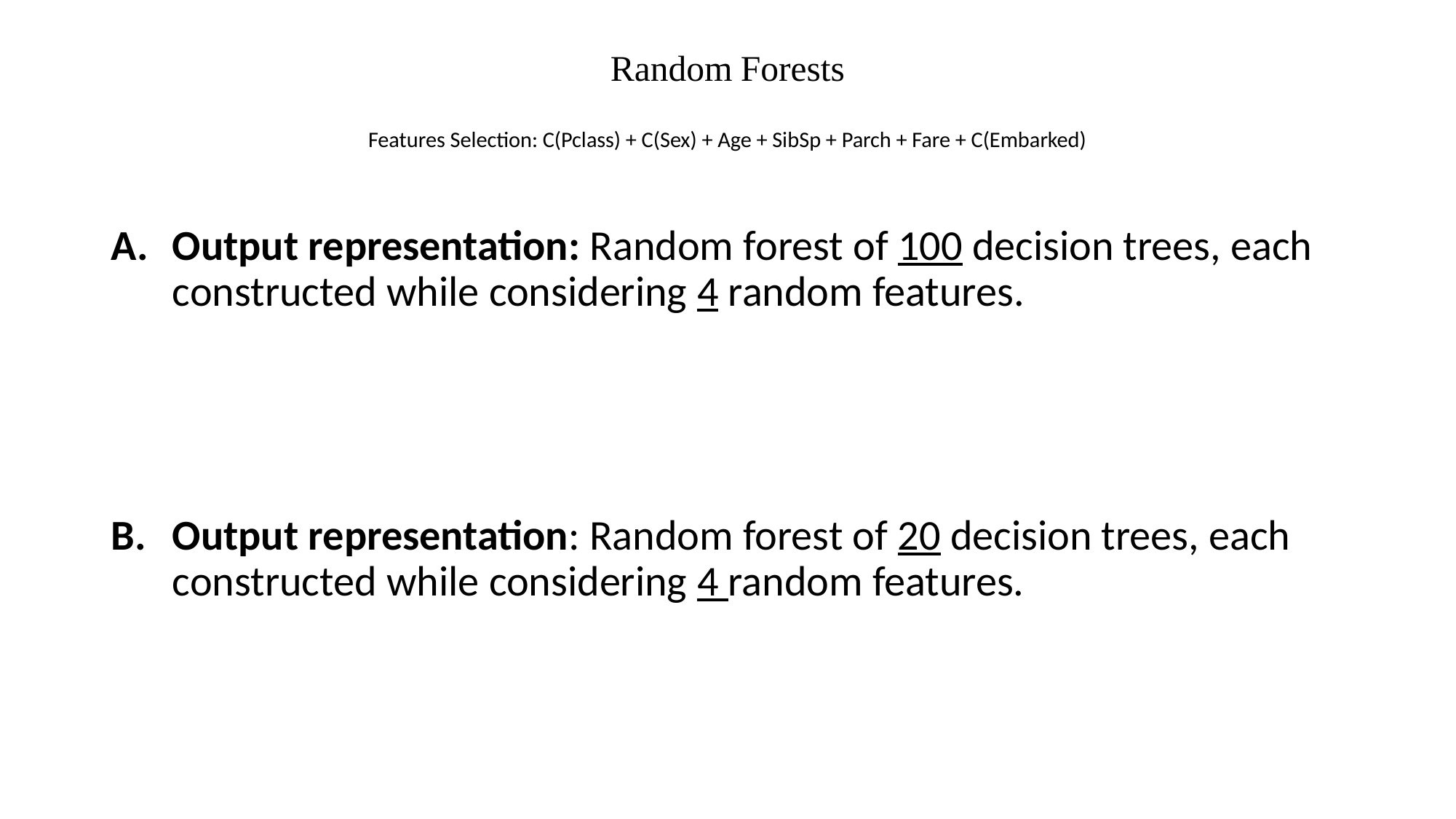

# Random Forests Features Selection: C(Pclass) + C(Sex) + Age + SibSp + Parch + Fare + C(Embarked)
Output representation: Random forest of 100 decision trees, each constructed while considering 4 random features.

Output representation: Random forest of 20 decision trees, each constructed while considering 4 random features.